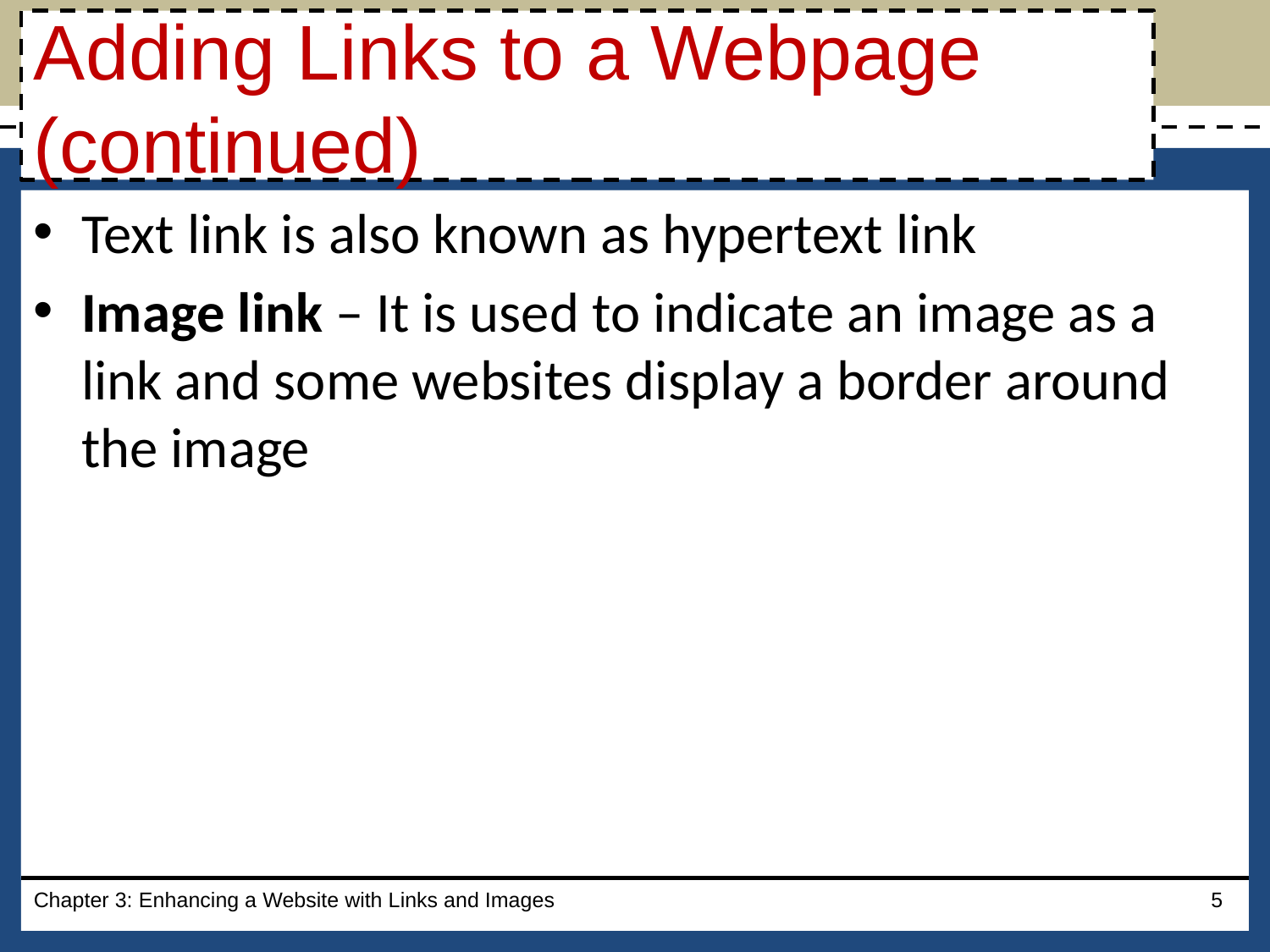

# Adding Links to a Webpage (continued)
Text link is also known as hypertext link
Image link – It is used to indicate an image as a link and some websites display a border around the image
Chapter 3: Enhancing a Website with Links and Images

5